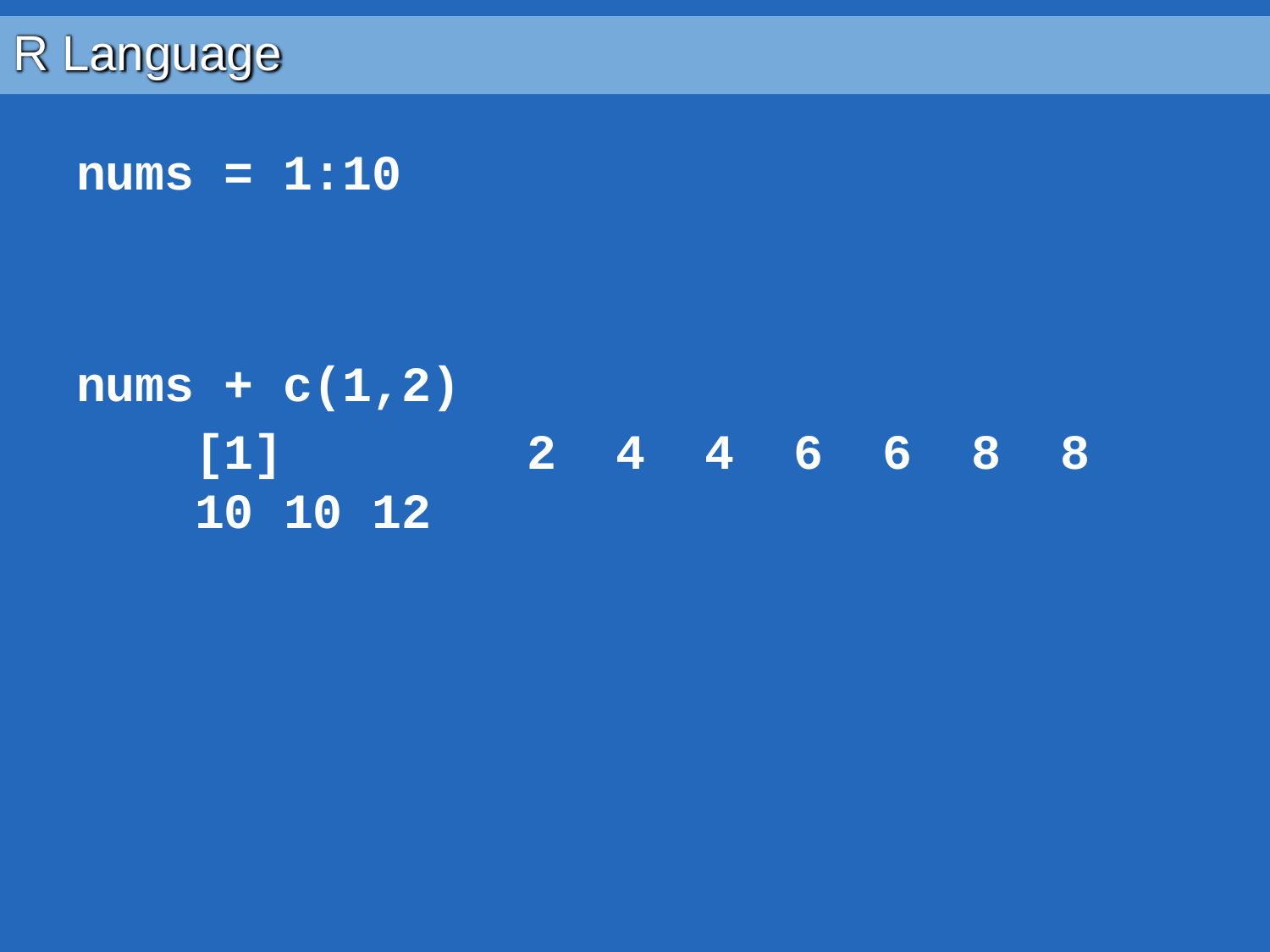

R Language

nums = 1:10

nums + c(1,2)
[1]	2	4	4	6	6	8	8 10 10 12